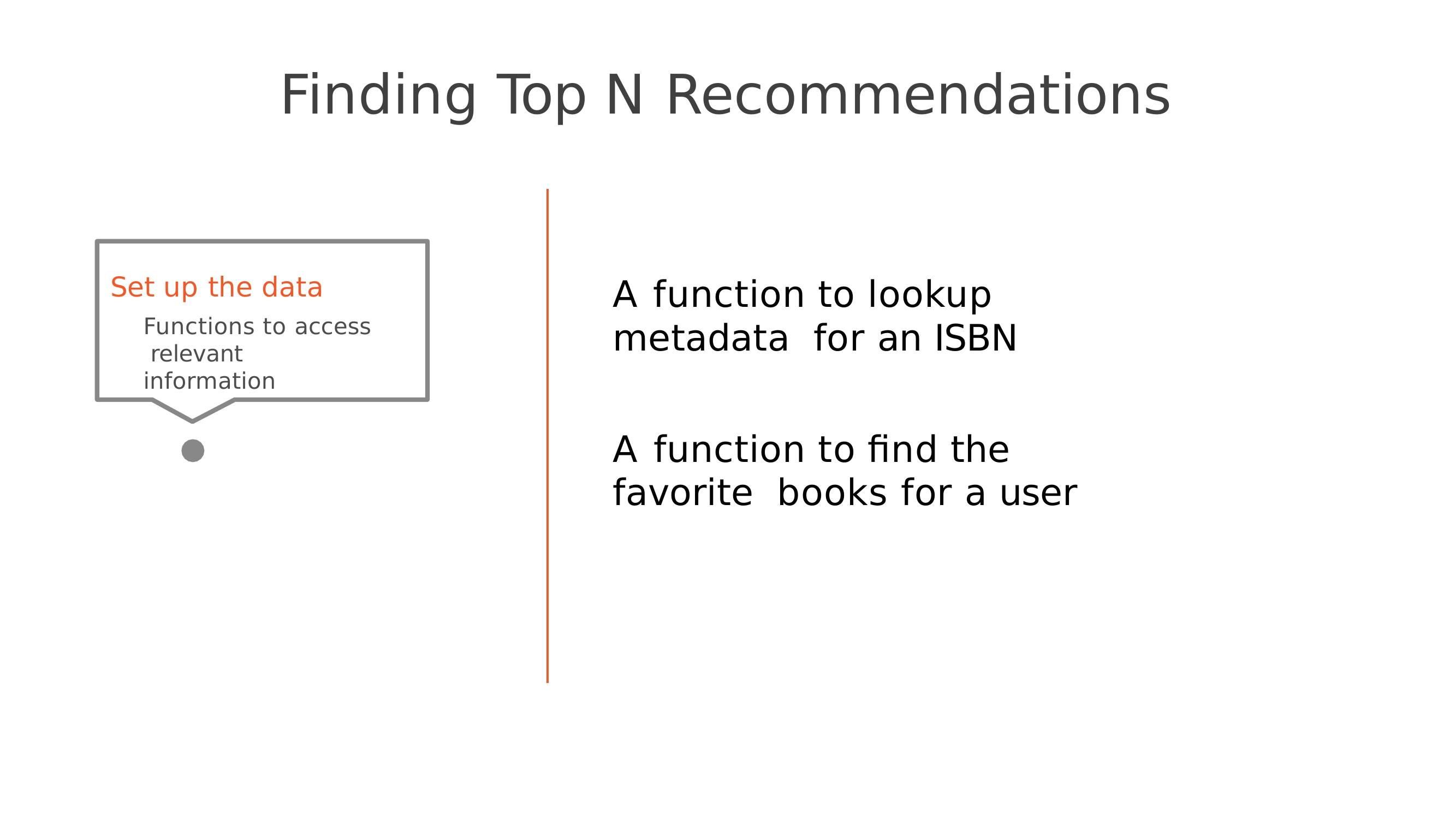

# Finding Top N Recommendations

Set up the data
Functions to access  relevant information
A function to lookup metadata  for an ISBN
A function to find the favorite  books for a user